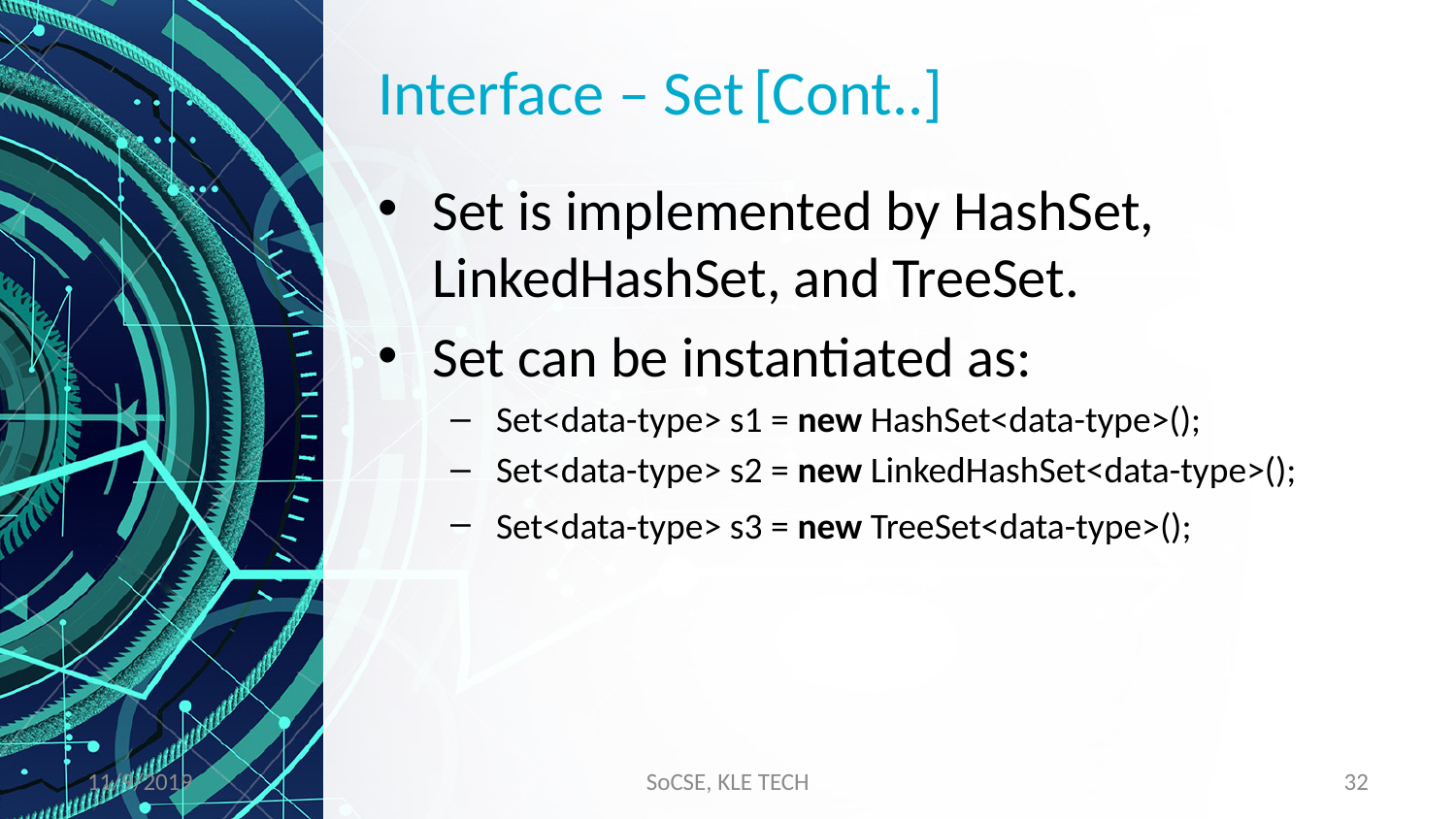

# Interface – Set			[Cont..]
Set is implemented by HashSet, LinkedHashSet, and TreeSet.
Set can be instantiated as:
Set<data-type> s1 = new HashSet<data-type>();
Set<data-type> s2 = new LinkedHashSet<data-type>();
Set<data-type> s3 = new TreeSet<data-type>();

11/9/2019
SoCSE, KLE TECH
32